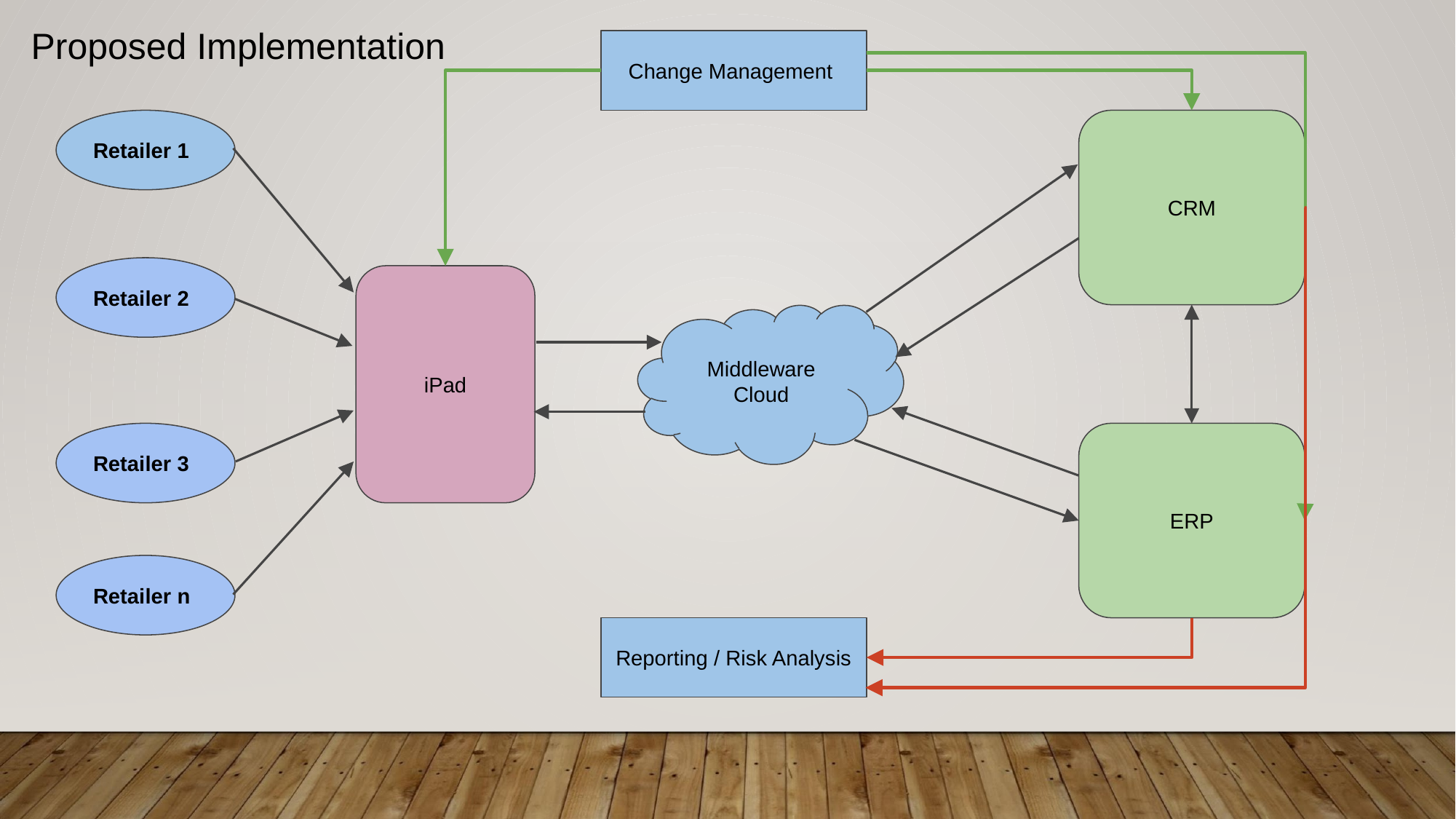

Proposed Implementation
Change Management
CRM
Retailer 1
Retailer 2
iPad
Middleware Cloud
Retailer 3
ERP
Retailer n
Reporting / Risk Analysis